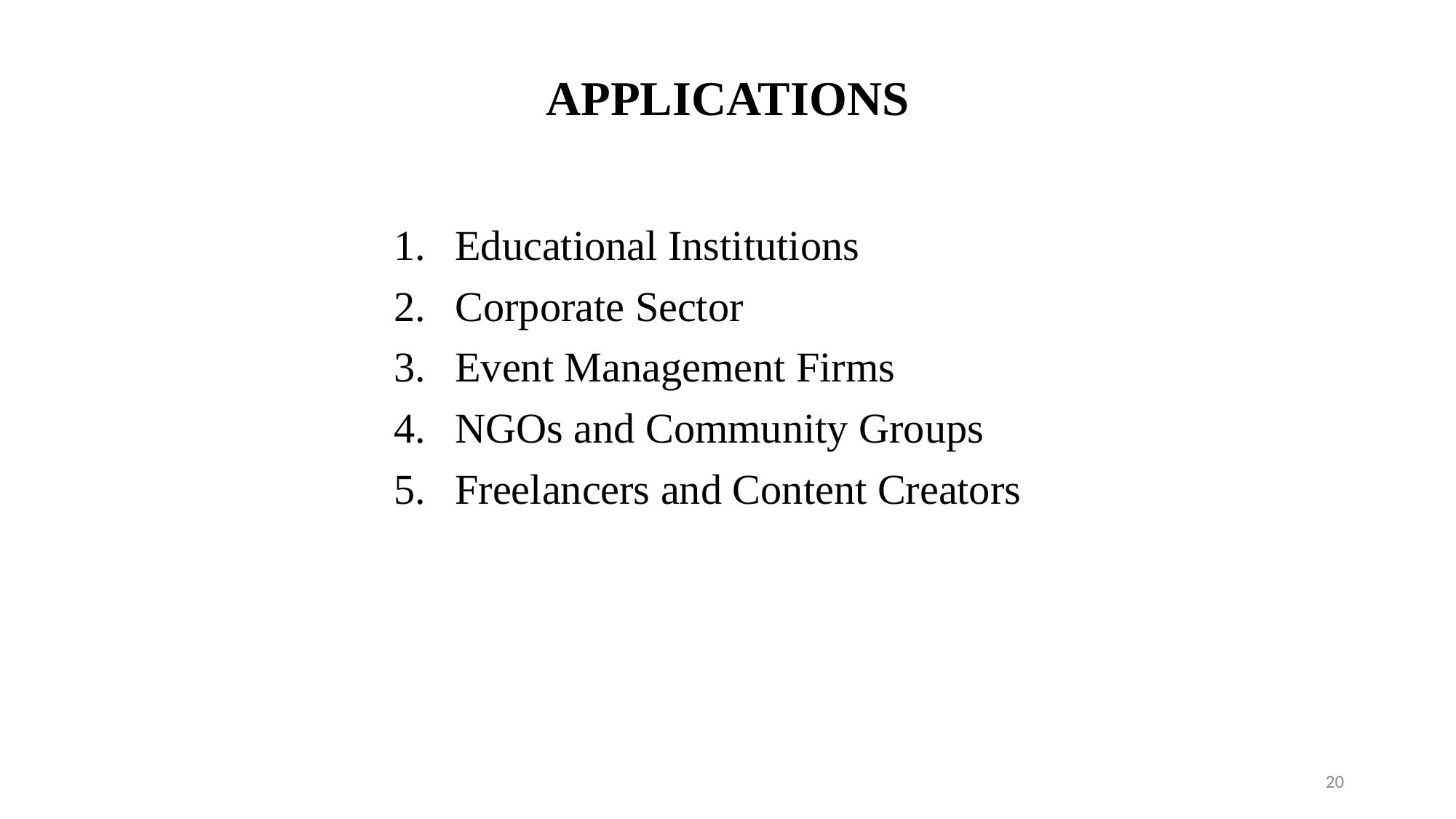

# APPLICATIONS
Educational Institutions
Corporate Sector
Event Management Firms
NGOs and Community Groups
Freelancers and Content Creators
20